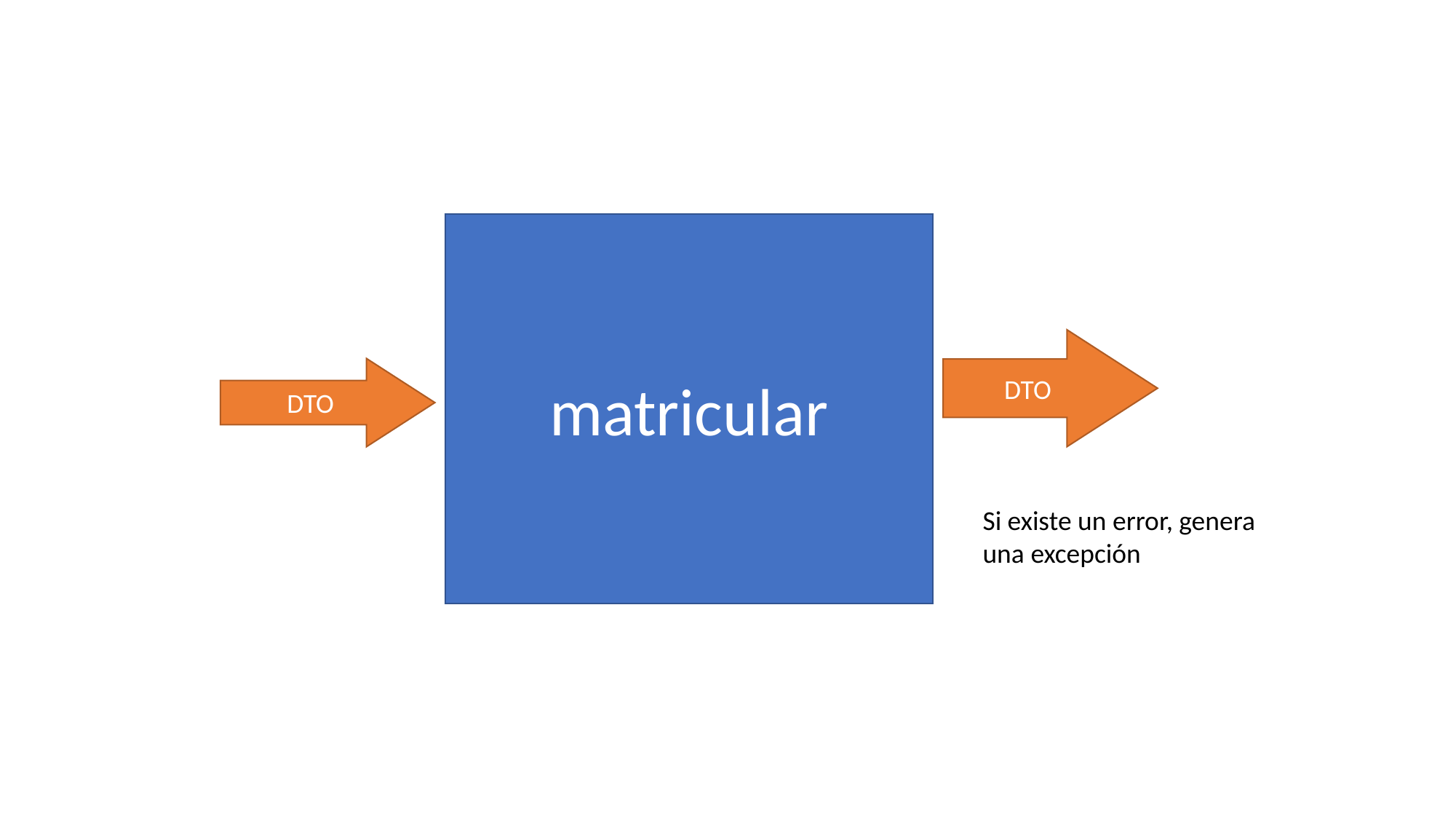

matricular
DTO
DTO
Si existe un error, genera una excepción